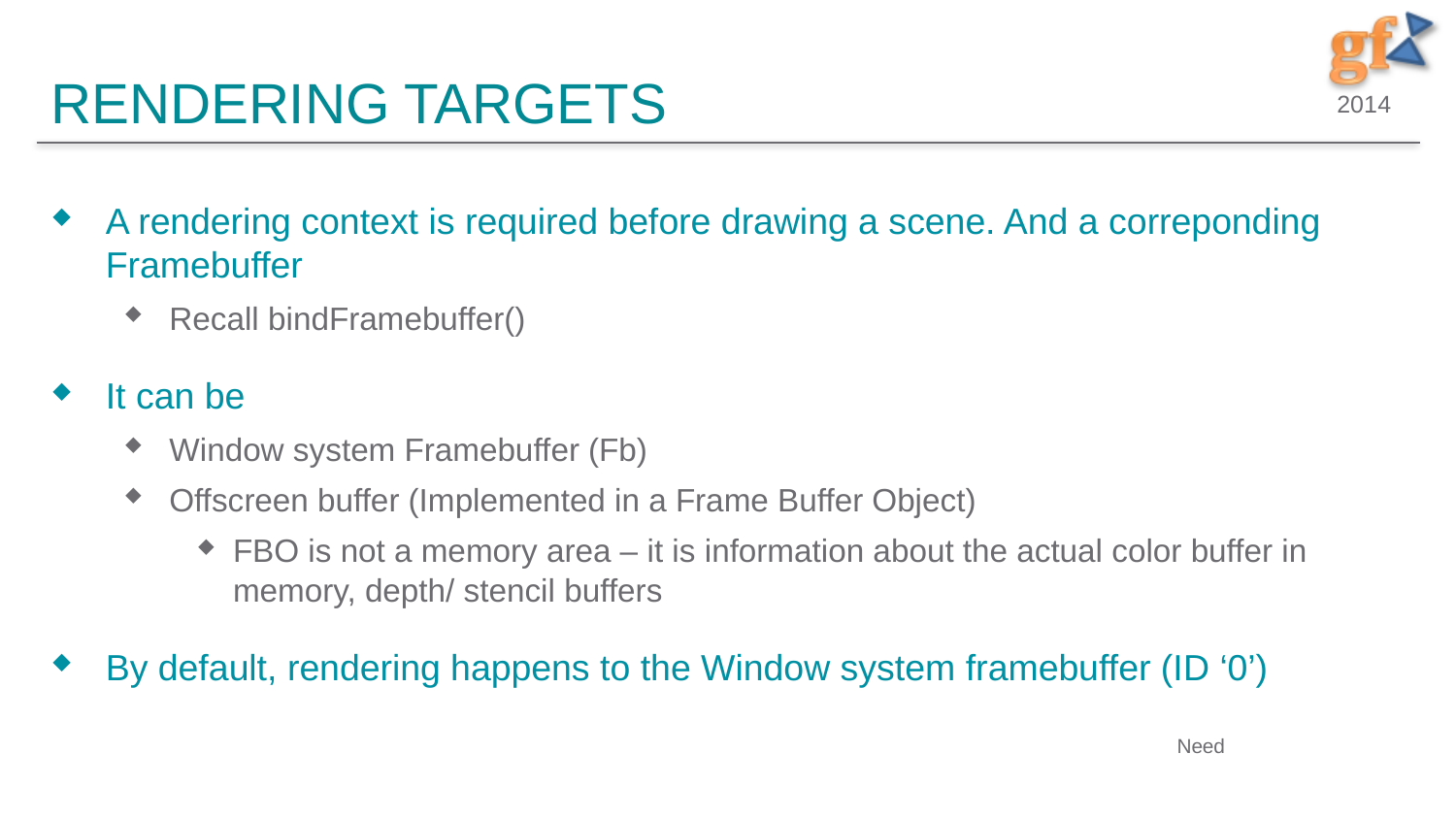

# Rendering Targets
A rendering context is required before drawing a scene. And a correponding Framebuffer
Recall bindFramebuffer()
It can be
Window system Framebuffer (Fb)
Offscreen buffer (Implemented in a Frame Buffer Object)
FBO is not a memory area – it is information about the actual color buffer in memory, depth/ stencil buffers
By default, rendering happens to the Window system framebuffer (ID ‘0’)

Need